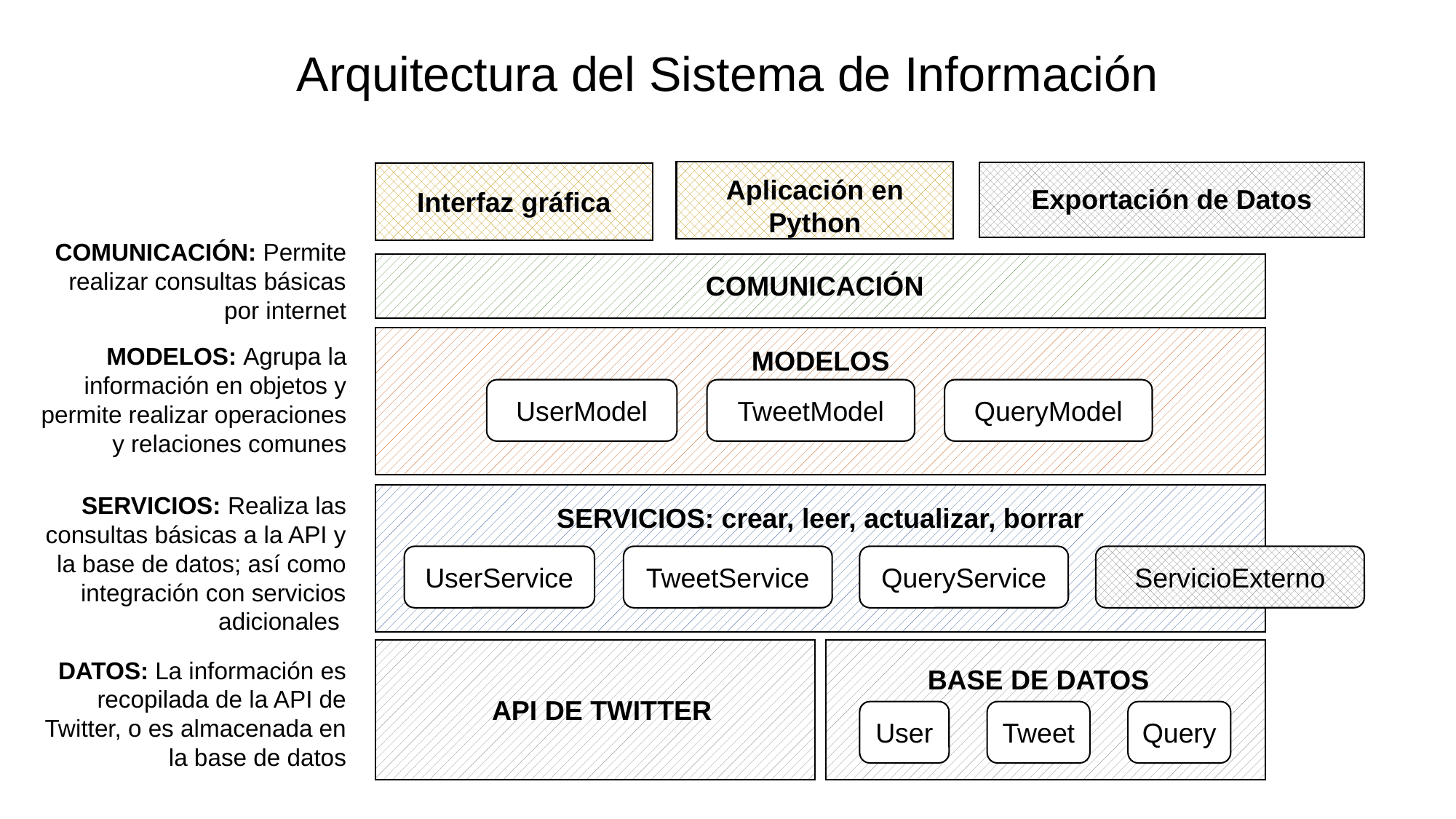

Arquitectura del Sistema de Información

Aplicación en Python
Exportación de Datos
Interfaz gráfica
COMUNICACIÓN: Permite realizar consultas básicas por internet

COMUNICACIÓN

MODELOS: Agrupa la información en objetos y permite realizar operaciones y relaciones comunes
MODELOS
UserModel
TweetModel
QueryModel
SERVICIOS: Realiza las consultas básicas a la API y la base de datos; así como integración con servicios adicionales

SERVICIOS: crear, leer, actualizar, borrar
UserService
TweetService
QueryService
ServicioExterno

DATOS: La información es recopilada de la API de Twitter, o es almacenada en la base de datos
BASE DE DATOS
LEXICON. ETC
API DE TWITTER
User
Tweet
Query